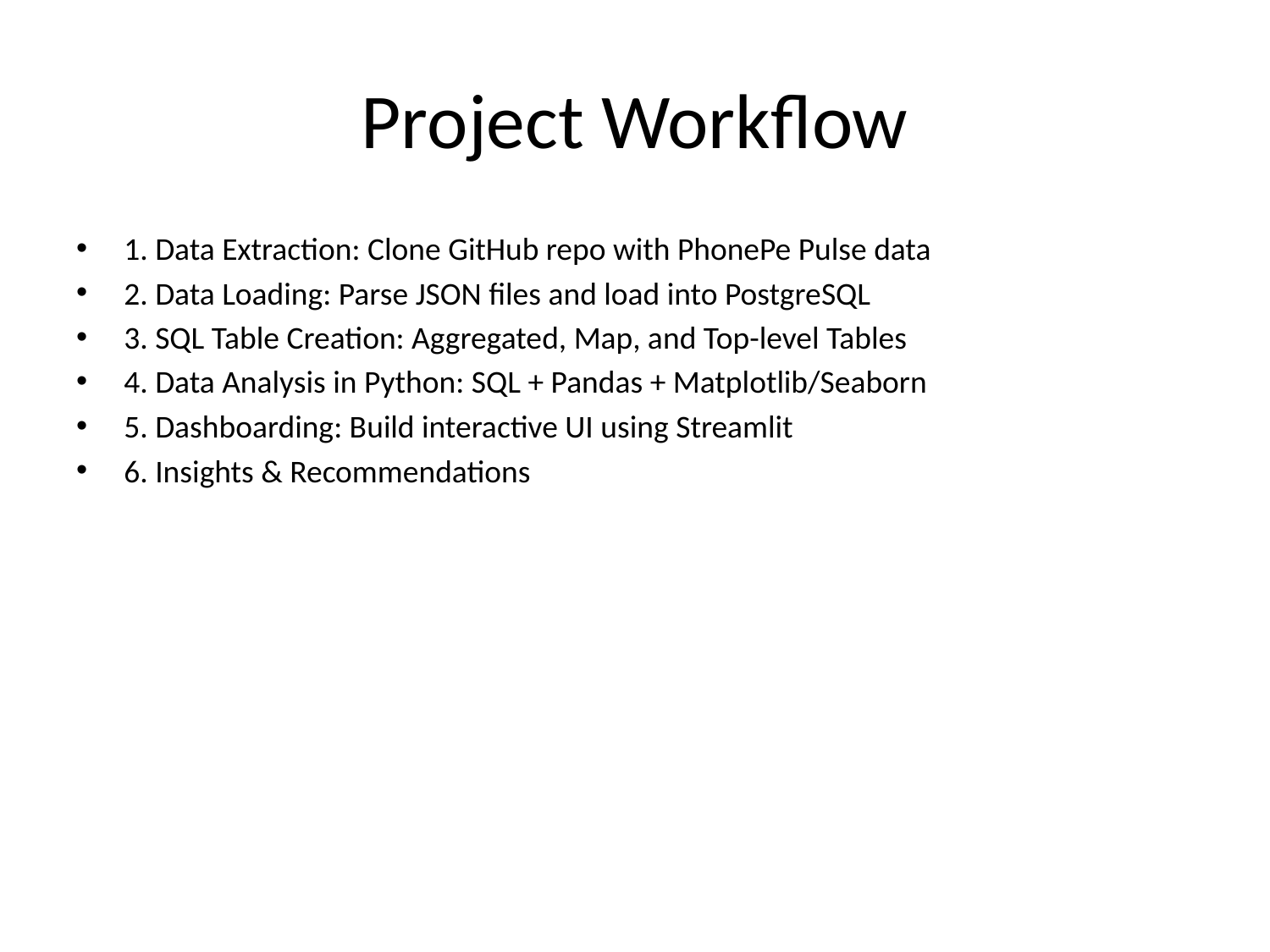

# Project Workflow
1. Data Extraction: Clone GitHub repo with PhonePe Pulse data
2. Data Loading: Parse JSON files and load into PostgreSQL
3. SQL Table Creation: Aggregated, Map, and Top-level Tables
4. Data Analysis in Python: SQL + Pandas + Matplotlib/Seaborn
5. Dashboarding: Build interactive UI using Streamlit
6. Insights & Recommendations